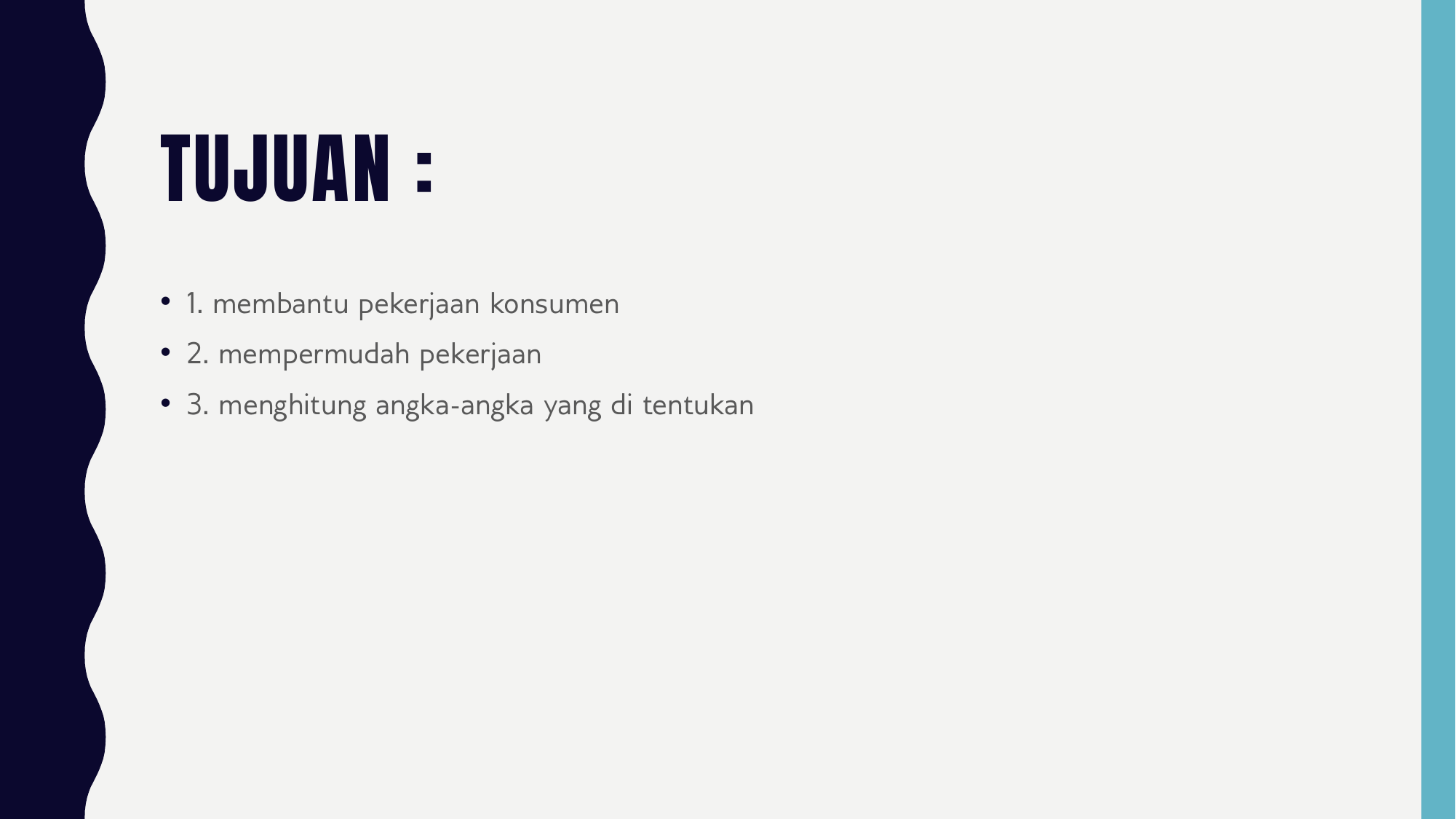

# Tujuan :
1. membantu pekerjaan konsumen
2. mempermudah pekerjaan
3. menghitung angka-angka yang di tentukan